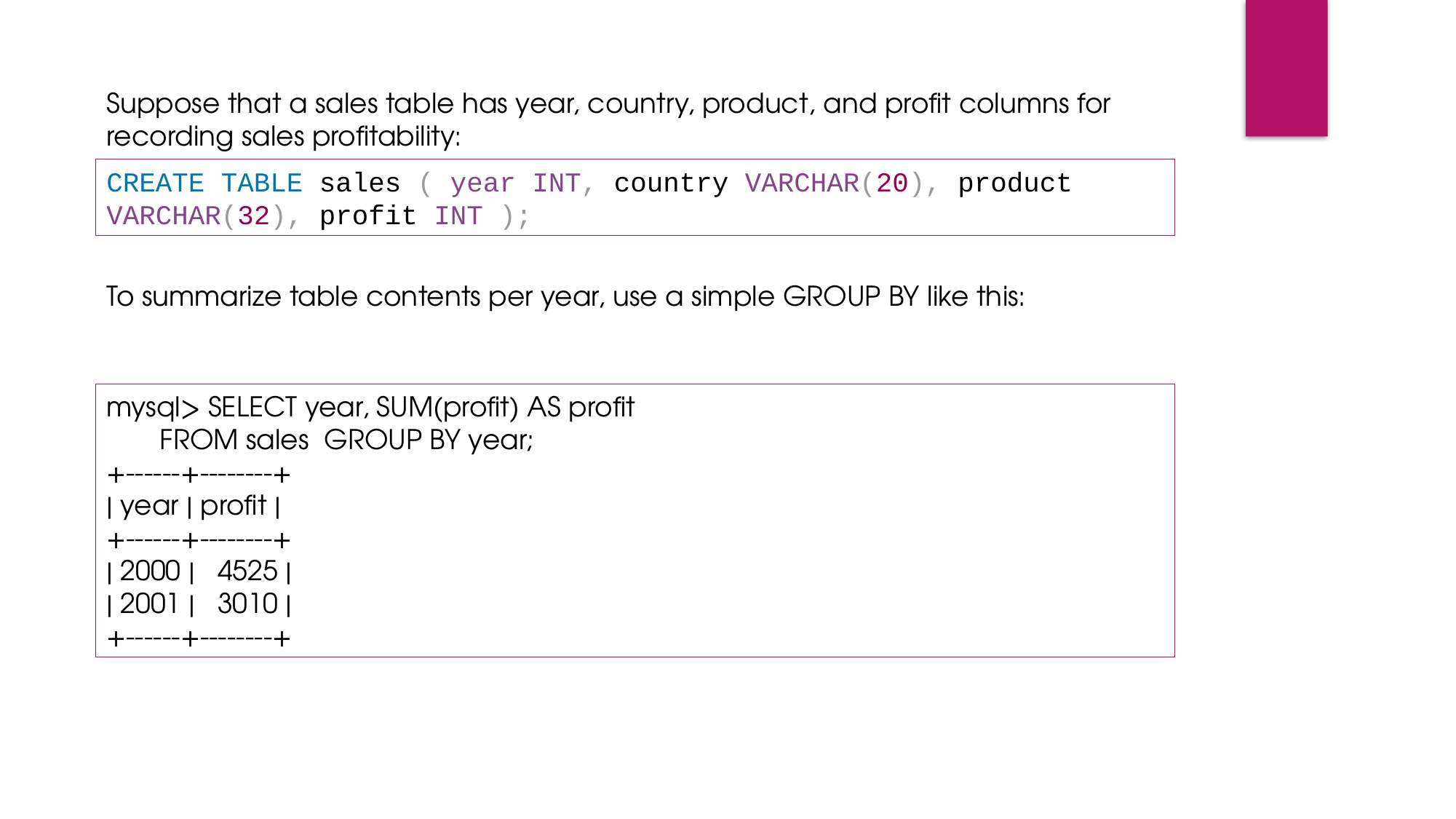

Suppose that a sales table has year, country, product, and profit columns for recording sales profitability:
CREATE TABLE sales ( year INT, country VARCHAR(20), product VARCHAR(32), profit INT );
To summarize table contents per year, use a simple GROUP BY like this:
mysql> SELECT year, SUM(profit) AS profit
       FROM sales  GROUP BY year;
+------+--------+
| year | profit |
+------+--------+
| 2000 |   4525 |
| 2001 |   3010 |
+------+--------+